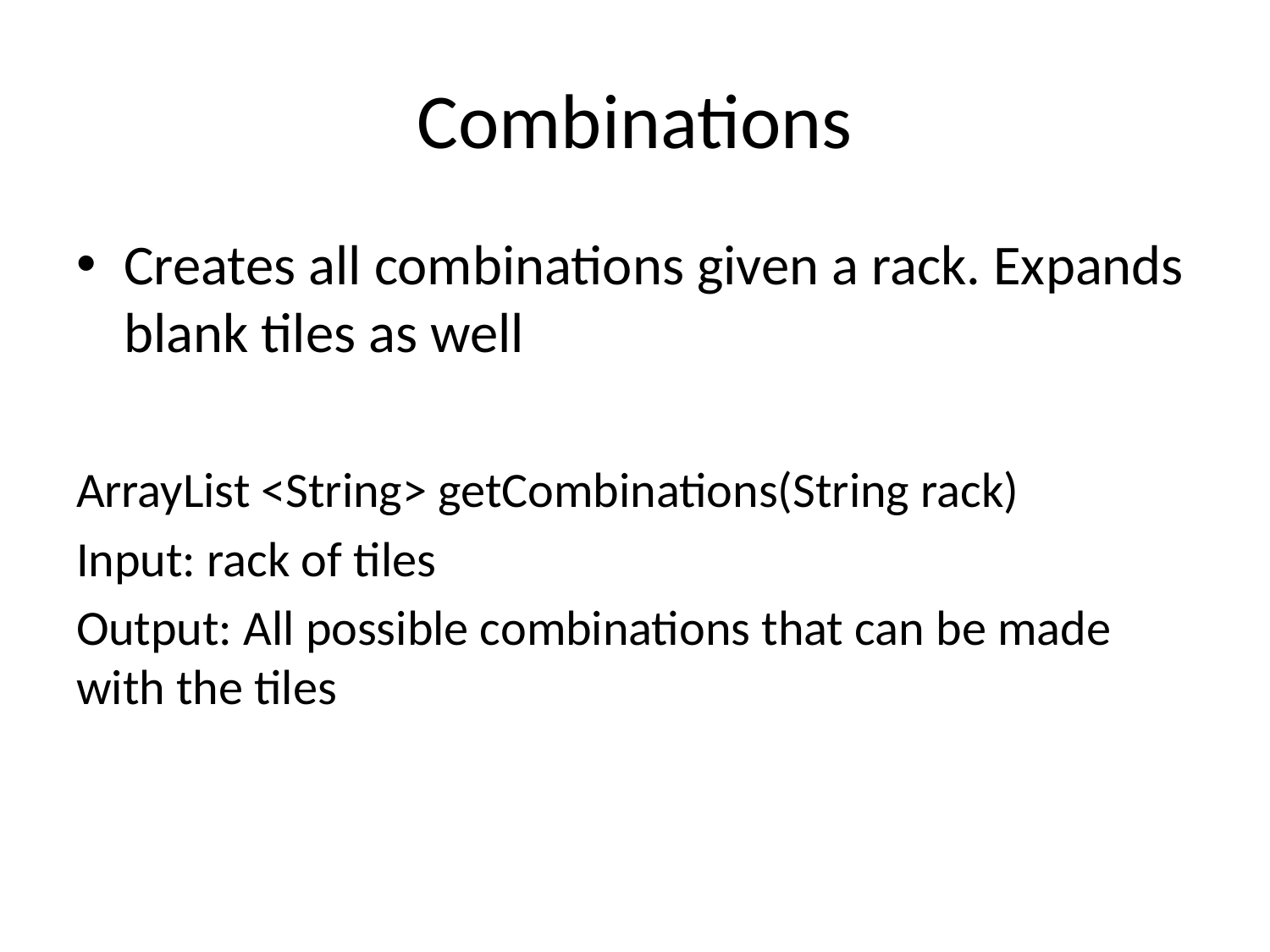

# Combinations
Creates all combinations given a rack. Expands blank tiles as well

ArrayList <String> getCombinations(String rack)
Input: rack of tiles
Output: All possible combinations that can be made with the tiles